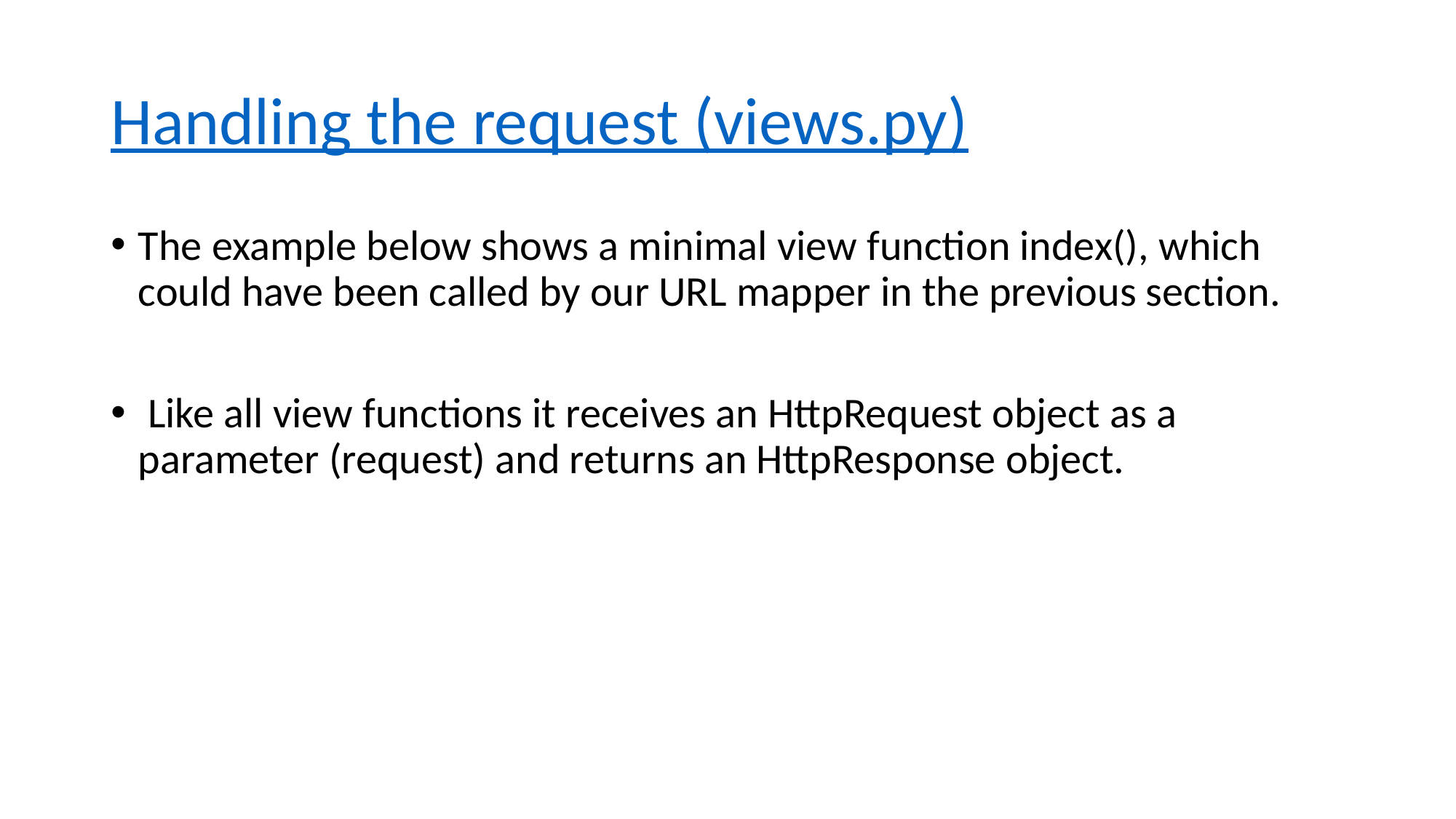

# Handling the request (views.py)
The example below shows a minimal view function index(), which could have been called by our URL mapper in the previous section.

 Like all view functions it receives an HttpRequest object as a parameter (request) and returns an HttpResponse object.